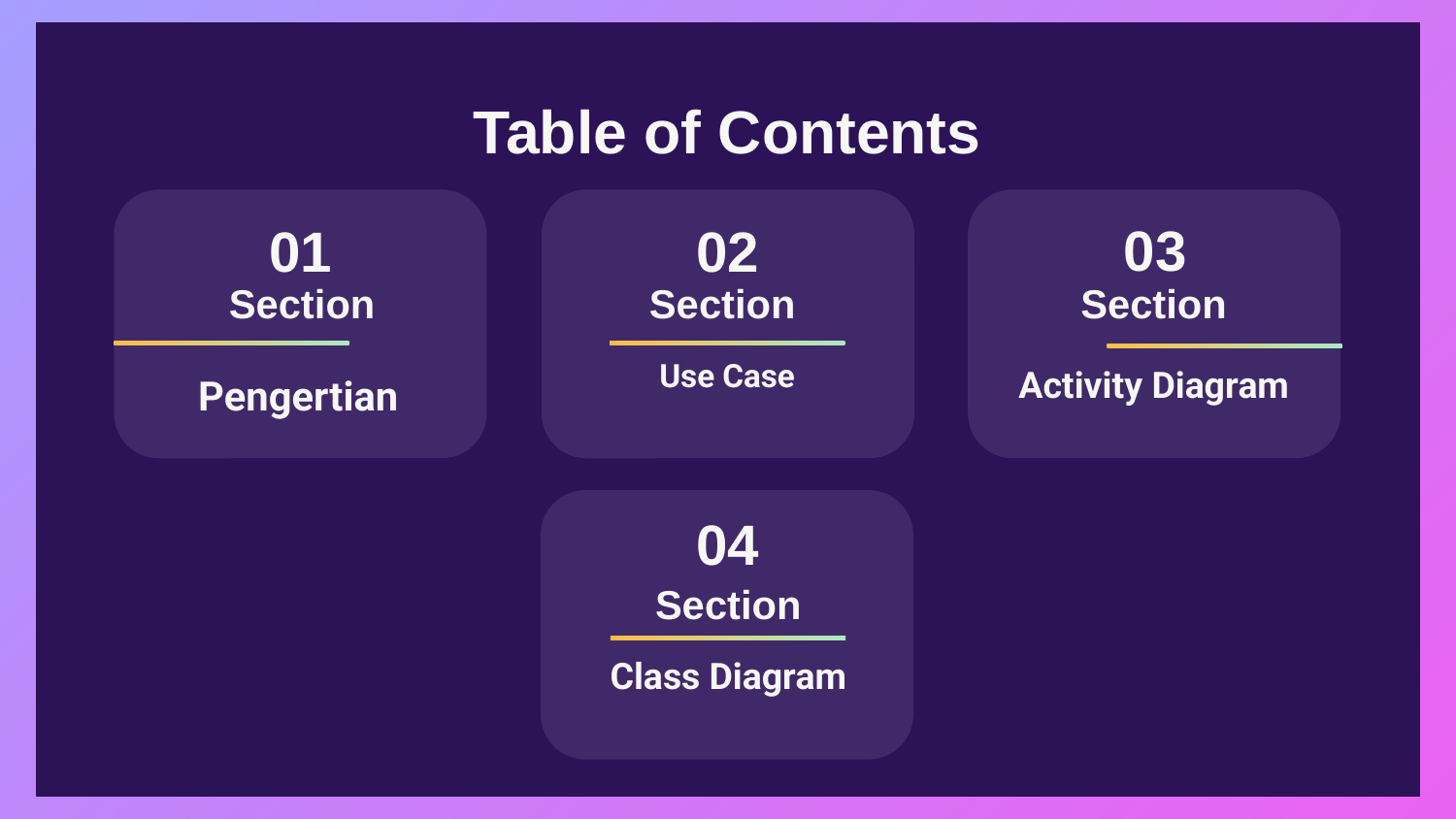

Table of Contents

03
01
02
Section
# Section
Section

Use Case

Activity Diagram
Pengertian

04
Section

Class Diagram